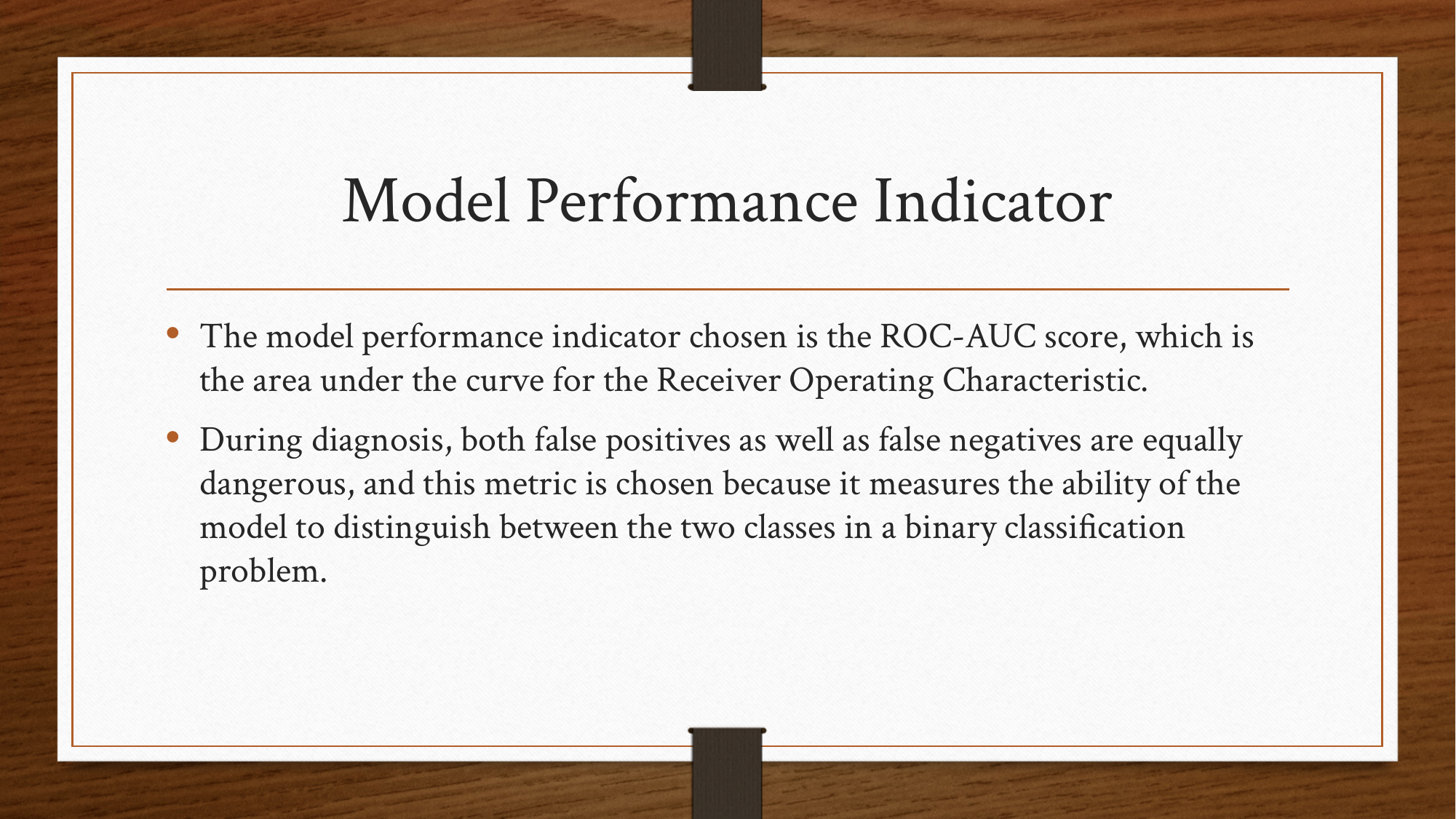

# Model Performance Indicator
The model performance indicator chosen is the ROC-AUC score, which is the area under the curve for the Receiver Operating Characteristic.
During diagnosis, both false positives as well as false negatives are equally dangerous, and this metric is chosen because it measures the ability of the model to distinguish between the two classes in a binary classification problem.